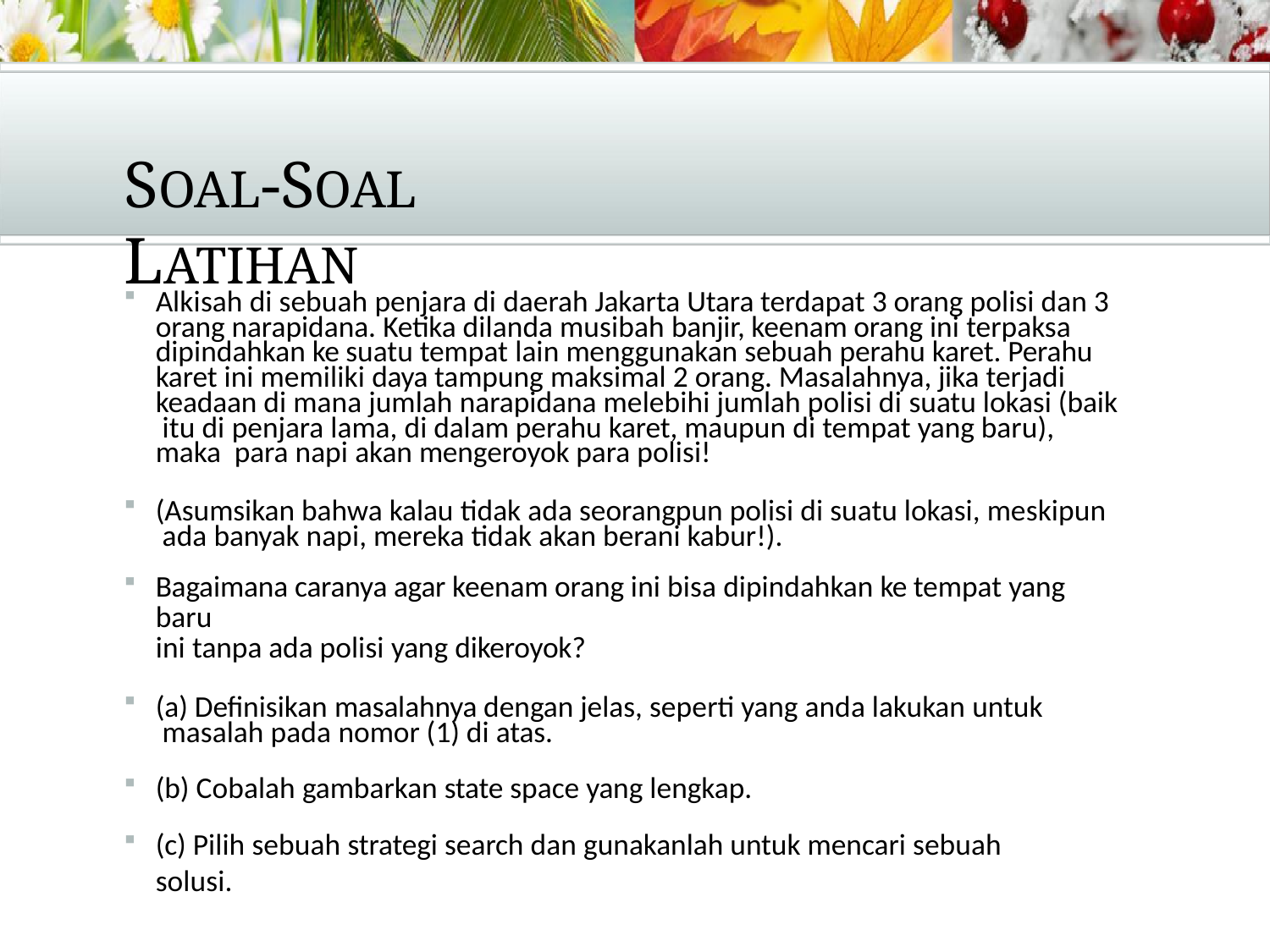

# SOAL-SOAL LATIHAN
Alkisah di sebuah penjara di daerah Jakarta Utara terdapat 3 orang polisi dan 3  orang narapidana. Ketika dilanda musibah banjir, keenam orang ini terpaksa  dipindahkan ke suatu tempat lain menggunakan sebuah perahu karet. Perahu  karet ini memiliki daya tampung maksimal 2 orang. Masalahnya, jika terjadi  keadaan di mana jumlah narapidana melebihi jumlah polisi di suatu lokasi (baik  itu di penjara lama, di dalam perahu karet, maupun di tempat yang baru), maka  para napi akan mengeroyok para polisi!

(Asumsikan bahwa kalau tidak ada seorangpun polisi di suatu lokasi, meskipun  ada banyak napi, mereka tidak akan berani kabur!).
Bagaimana caranya agar keenam orang ini bisa dipindahkan ke tempat yang baru
ini tanpa ada polisi yang dikeroyok?

(a) Definisikan masalahnya dengan jelas, seperti yang anda lakukan untuk  masalah pada nomor (1) di atas.
(b) Cobalah gambarkan state space yang lengkap.
(c) Pilih sebuah strategi search dan gunakanlah untuk mencari sebuah solusi.